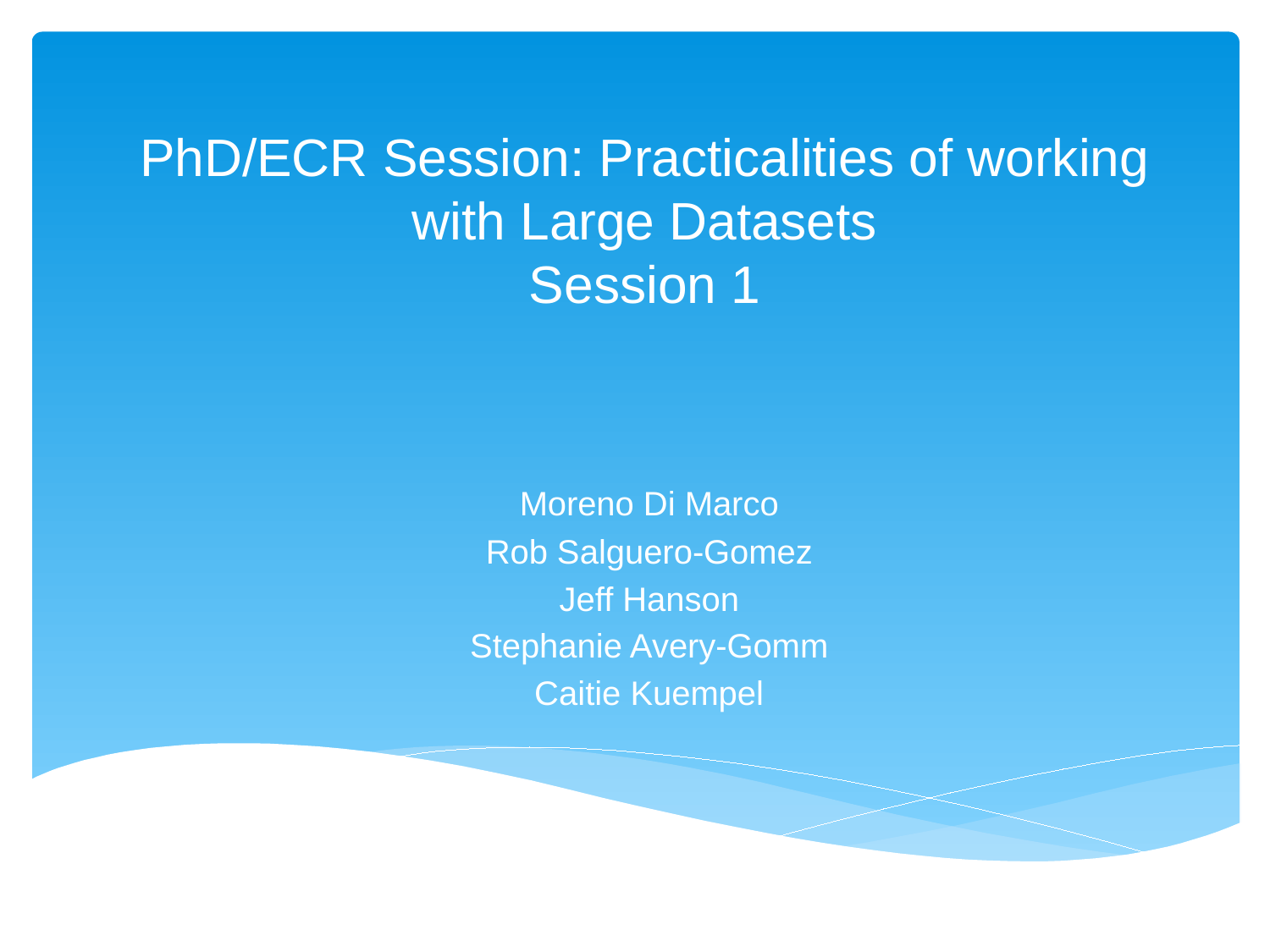

# PhD/ECR Session: Practicalities of working with Large Datasets Session 1
Moreno Di Marco
Rob Salguero-Gomez
Jeff Hanson
Stephanie Avery-Gomm
Caitie Kuempel